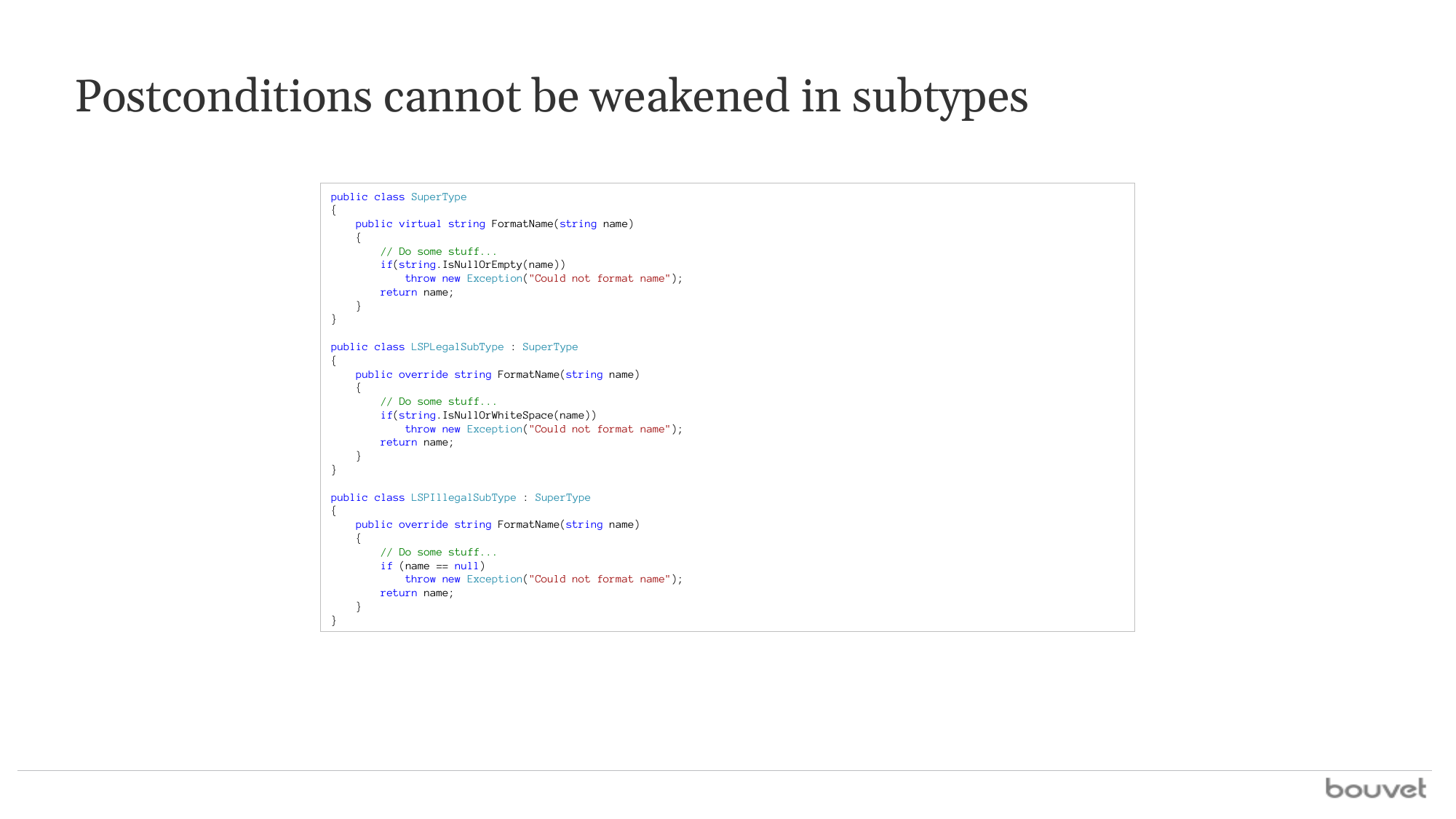

# Postconditions cannot be weakened in subtypes
public class SuperType
{
    public virtual string FormatName(string name)
    {
        // Do some stuff...
        if(string.IsNullOrEmpty(name))
            throw new Exception("Could not format name");
        return name;
    }
}

public class LSPLegalSubType : SuperType
{
    public override string FormatName(string name)
    {
        // Do some stuff...
        if(string.IsNullOrWhiteSpace(name))
            throw new Exception("Could not format name");
        return name;
    }
}

public class LSPIllegalSubType : SuperType
{
    public override string FormatName(string name)
    {
        // Do some stuff...
        if (name == null)
            throw new Exception("Could not format name");
        return name;
    }
}